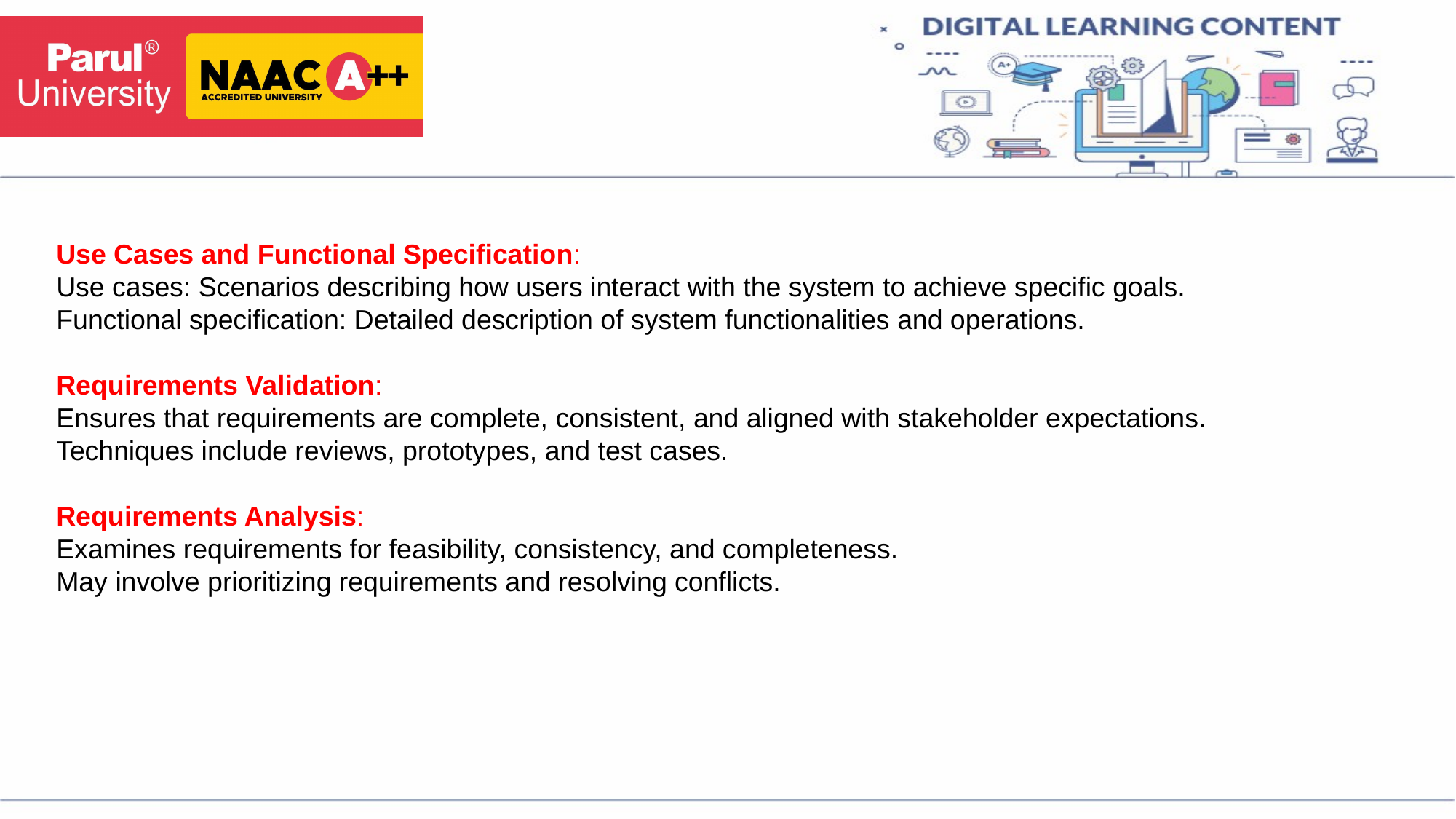

Use Cases and Functional Specification:
Use cases: Scenarios describing how users interact with the system to achieve specific goals.
Functional specification: Detailed description of system functionalities and operations.

Requirements Validation:
Ensures that requirements are complete, consistent, and aligned with stakeholder expectations.
Techniques include reviews, prototypes, and test cases.

Requirements Analysis:
Examines requirements for feasibility, consistency, and completeness.
May involve prioritizing requirements and resolving conflicts.